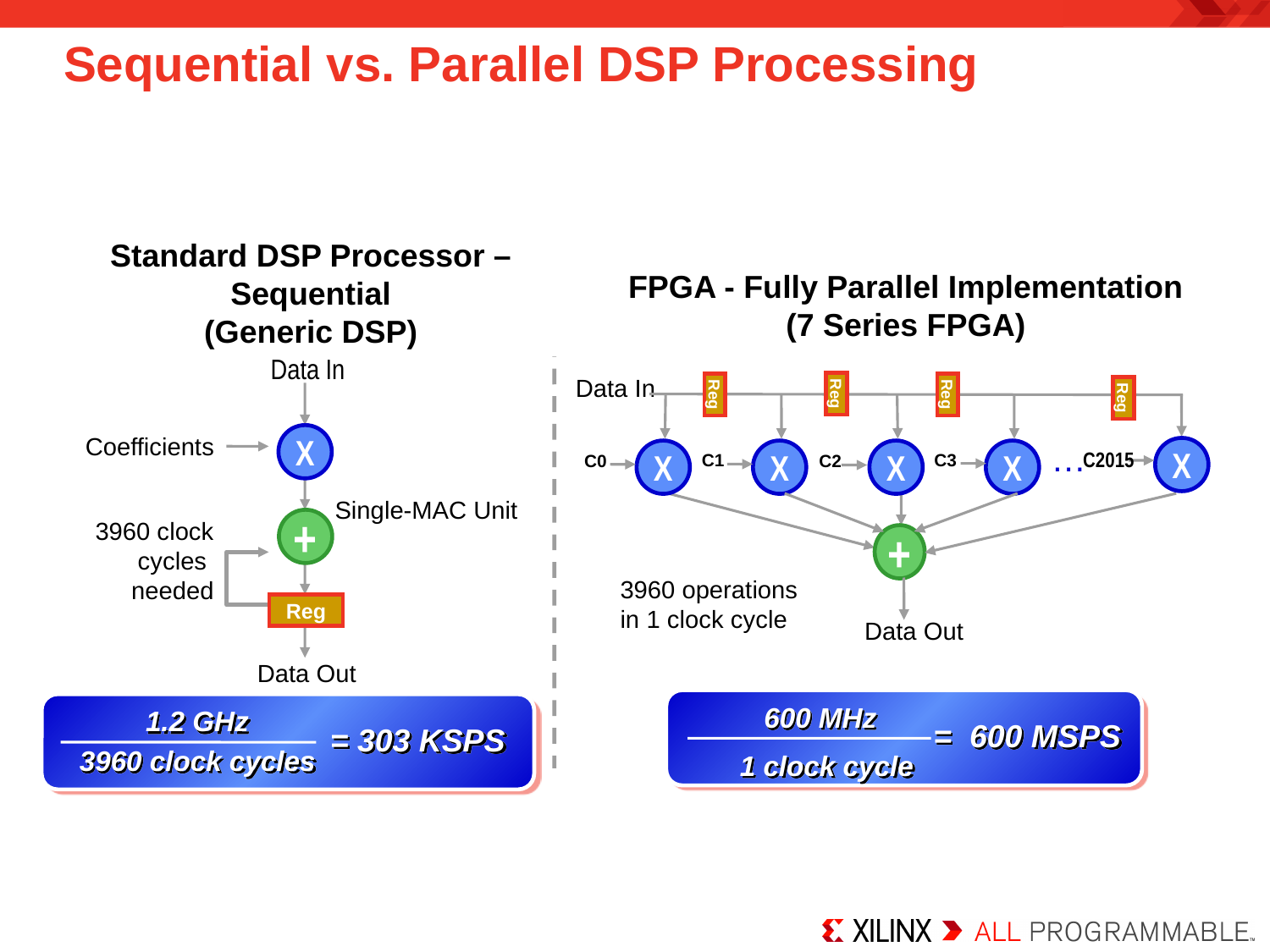

# Sequential vs. Parallel DSP Processing
Standard DSP Processor – Sequential
(Generic DSP)
FPGA - Fully Parallel Implementation
(7 Series FPGA)

Data In
Data In

Reg
Reg
Reg
Reg

Coefficients
X
…
C0
X
X
X
X
X
C2015
C1
C3
C0
C2

Single-MAC Unit

3960 clock cycles
needed
+

+

3960 operations
in 1 clock cycle

Reg
Data Out

Data Out

600 MHz
=  600 MSPS

     1 clock cycle

1.2 GHz
= 303 KSPS
  3960 clock cycles